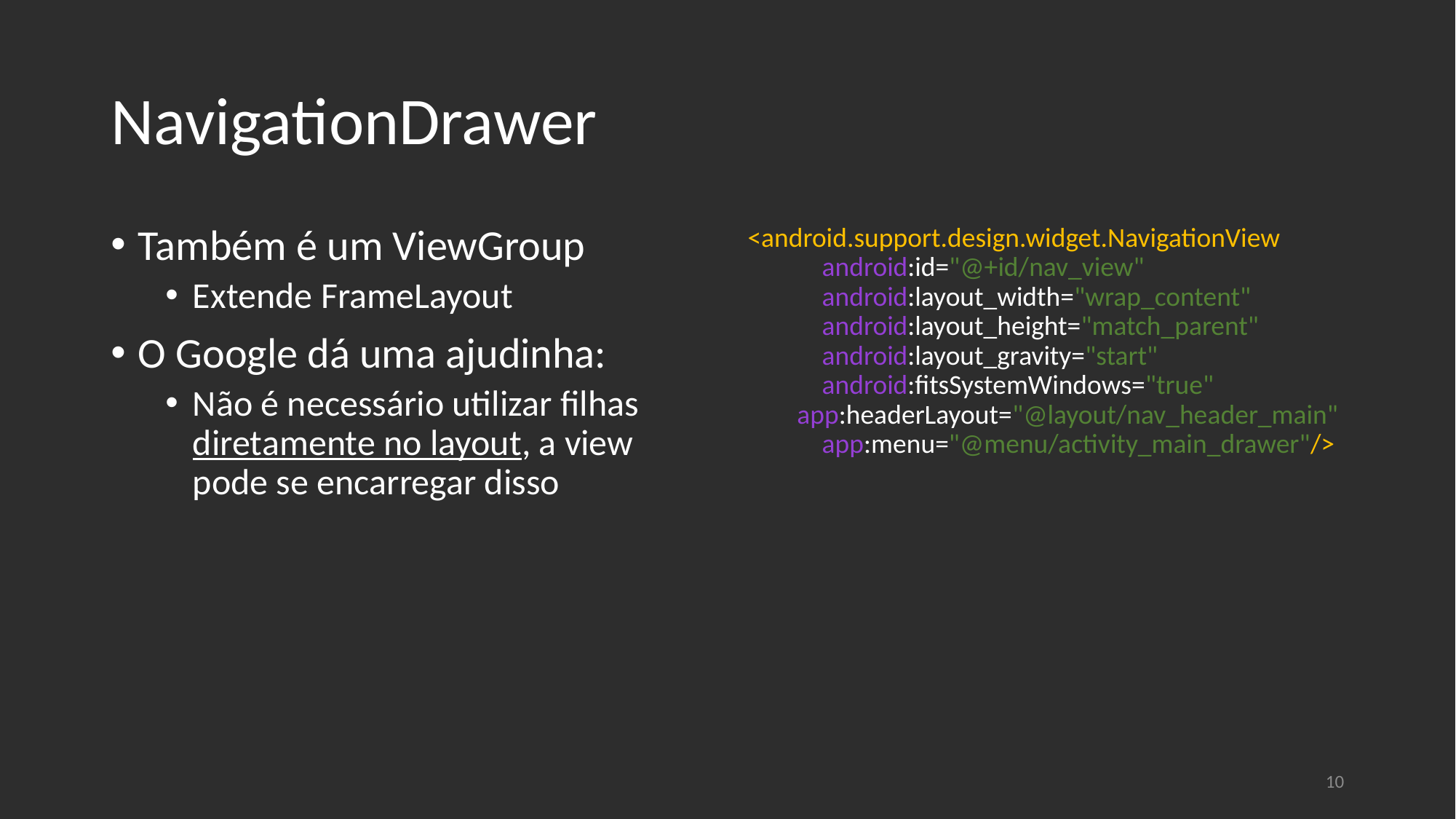

# NavigationDrawer
Também é um ViewGroup
Extende FrameLayout
O Google dá uma ajudinha:
Não é necessário utilizar filhas diretamente no layout, a view pode se encarregar disso
<android.support.design.widget.NavigationView
            android:id="@+id/nav_view"
            android:layout_width="wrap_content"
            android:layout_height="match_parent"
            android:layout_gravity="start"
            android:fitsSystemWindows="true"
        app:headerLayout="@layout/nav_header_main"
            app:menu="@menu/activity_main_drawer"/>
10